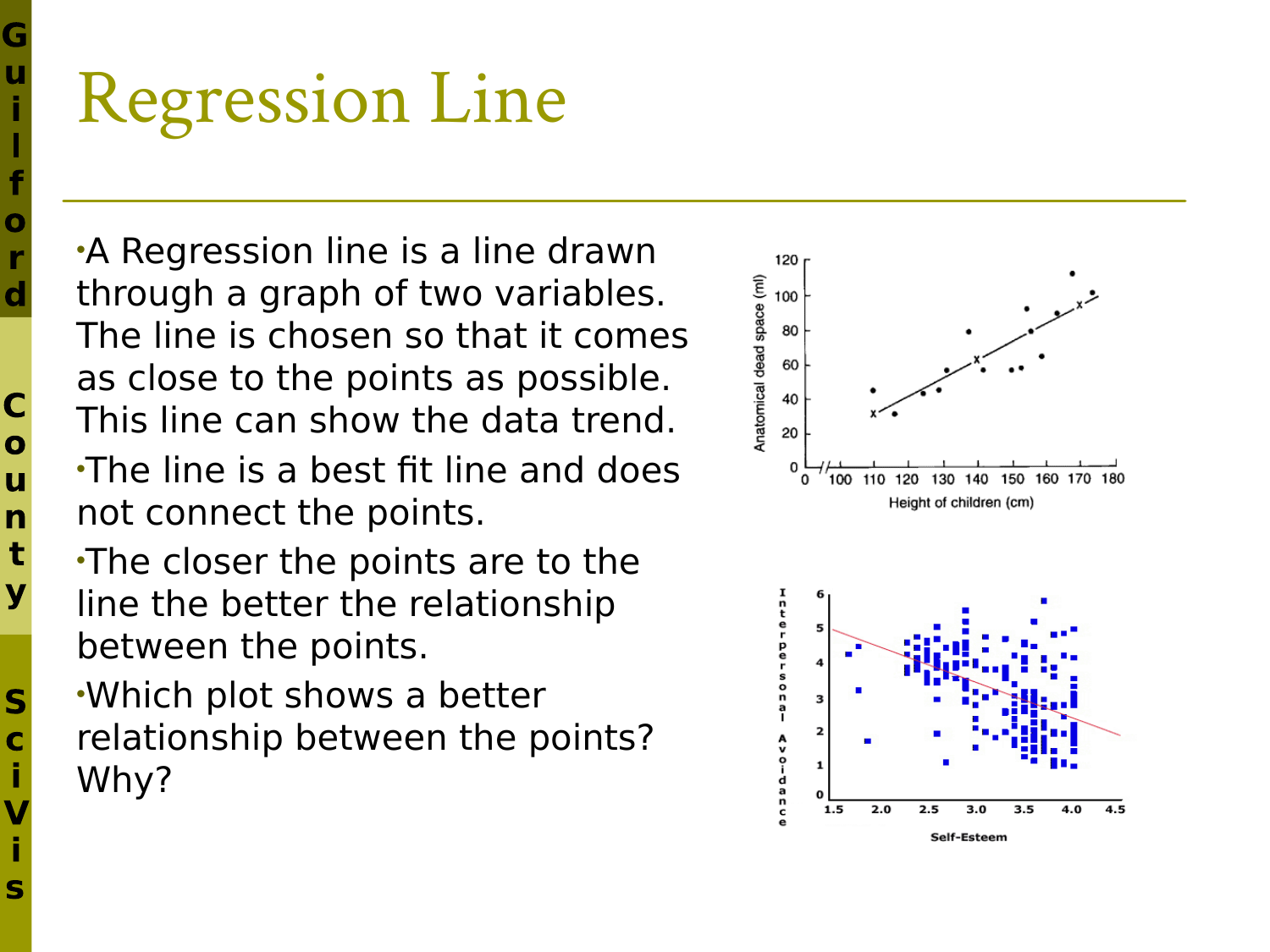

# Regression Line
A Regression line is a line drawn through a graph of two variables. The line is chosen so that it comes as close to the points as possible. This line can show the data trend.
The line is a best fit line and does not connect the points.
The closer the points are to the line the better the relationship between the points.
Which plot shows a better relationship between the points? Why?